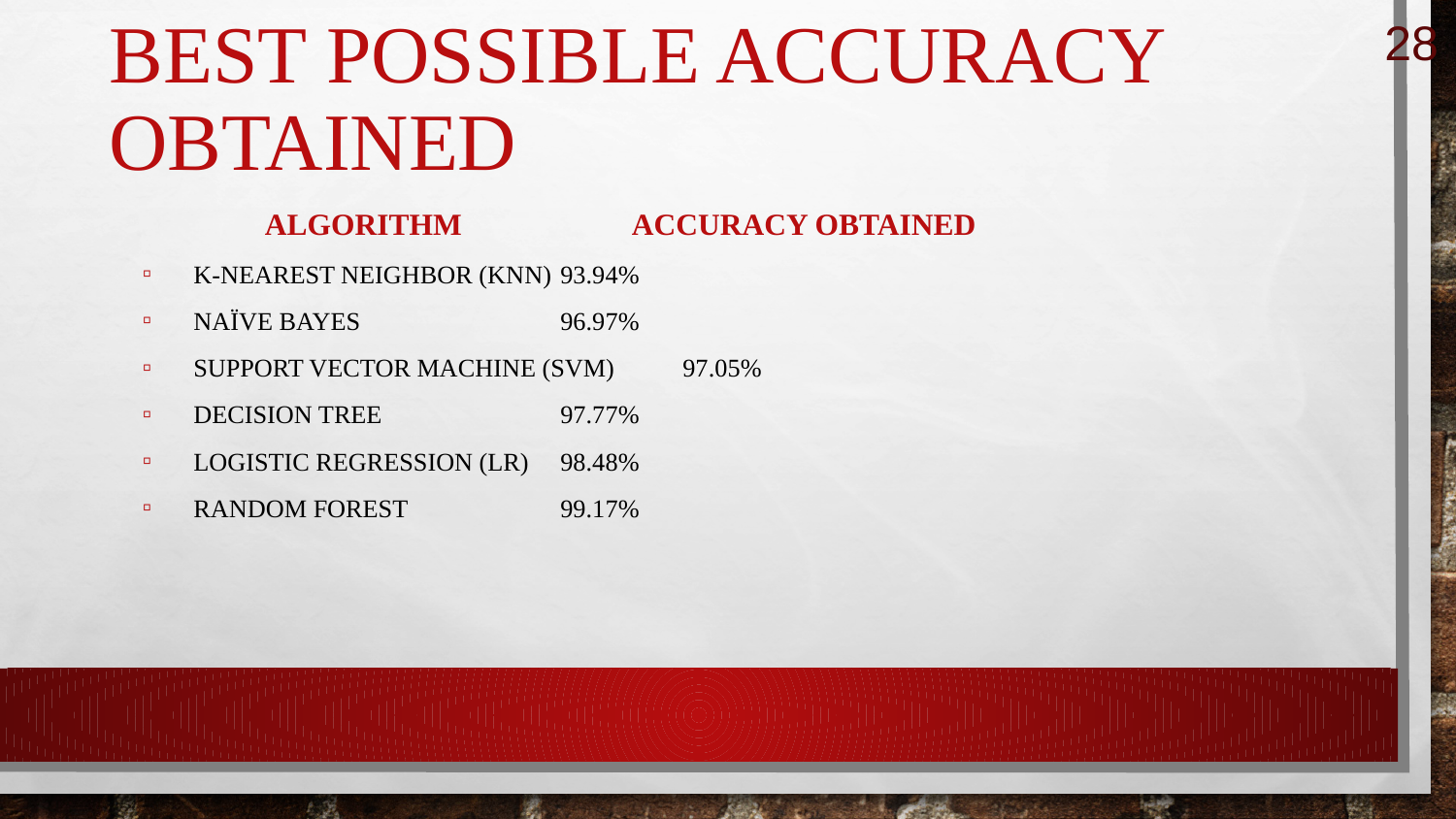

# BEST POSSIBLE ACCURACY OBTAINED
28
       	ALGORITHM	            		ACCURACY OBTAINED
K-Nearest Neighbor (KNN)					93.94%
Naïve Bayes							96.97%
Support Vector Machine (SVM)				97.05%
Decision Tree							97.77%
Logistic Regression (LR)					98.48%
Random Forest						99.17%